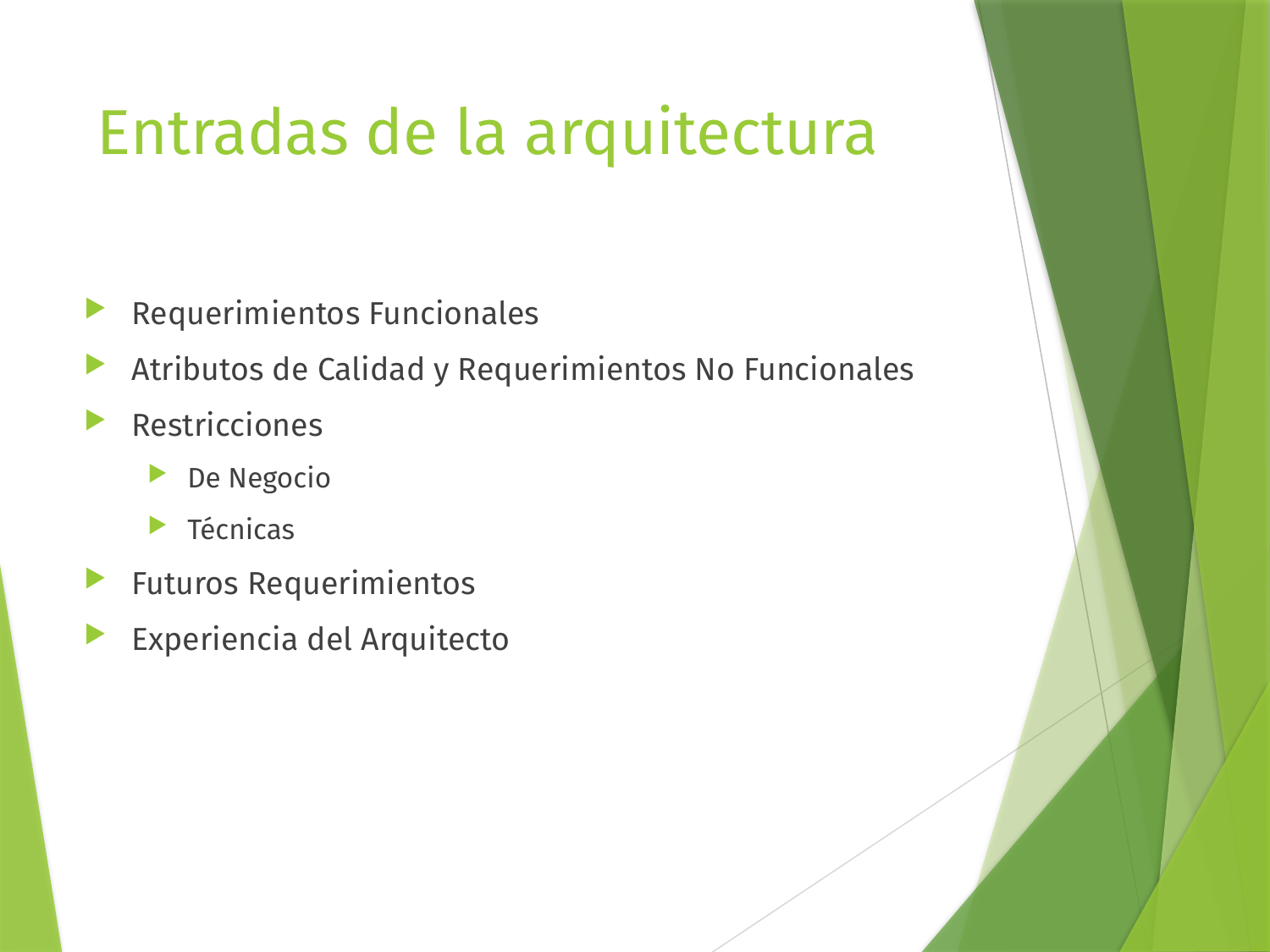

# Entradas de la arquitectura
Requerimientos Funcionales
Atributos de Calidad y Requerimientos No Funcionales
Restricciones
De Negocio
Técnicas
Futuros Requerimientos
Experiencia del Arquitecto